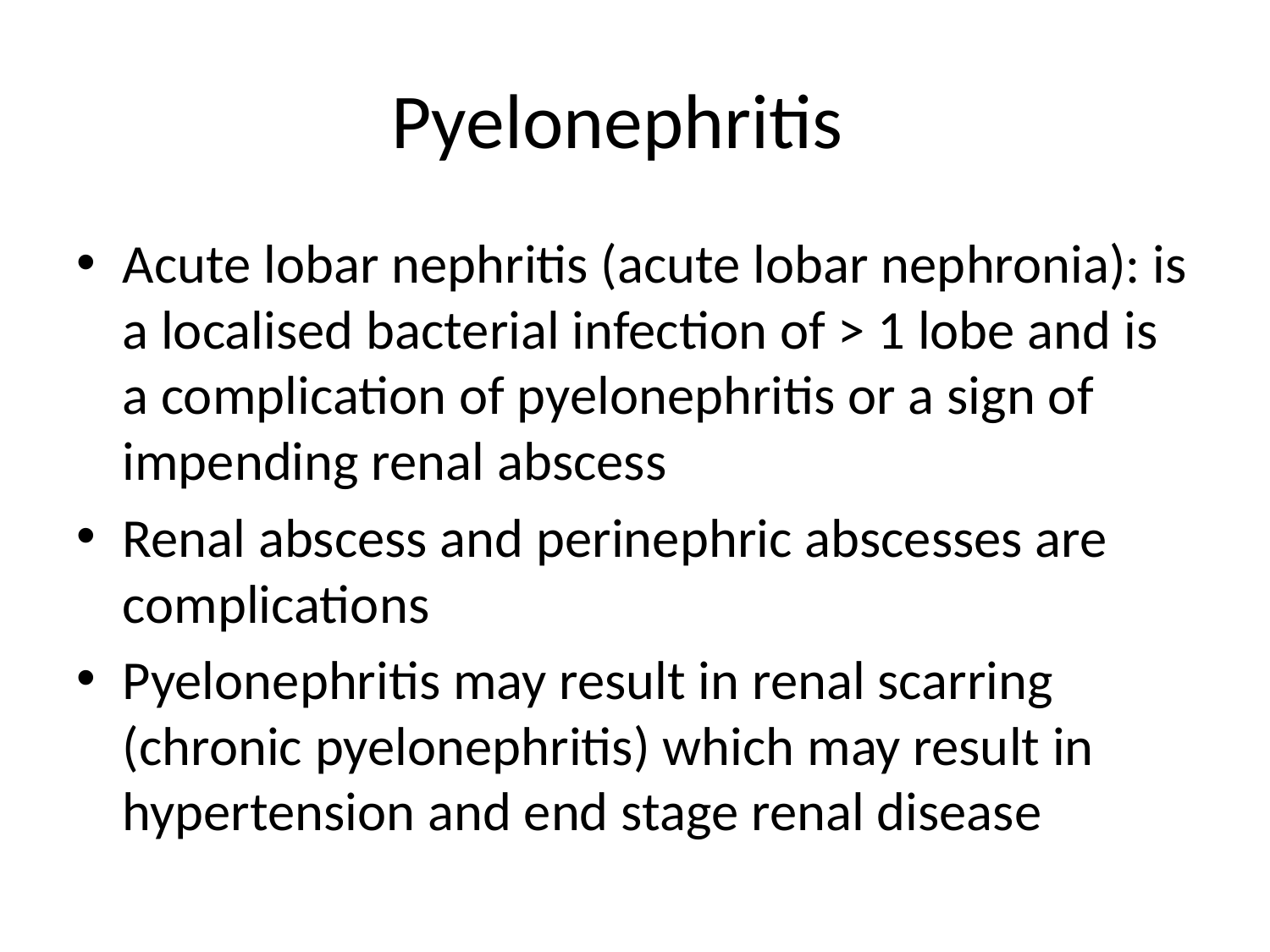

# Pyelonephritis
Acute lobar nephritis (acute lobar nephronia): is a localised bacterial infection of > 1 lobe and is a complication of pyelonephritis or a sign of impending renal abscess
Renal abscess and perinephric abscesses are complications
Pyelonephritis may result in renal scarring (chronic pyelonephritis) which may result in hypertension and end stage renal disease